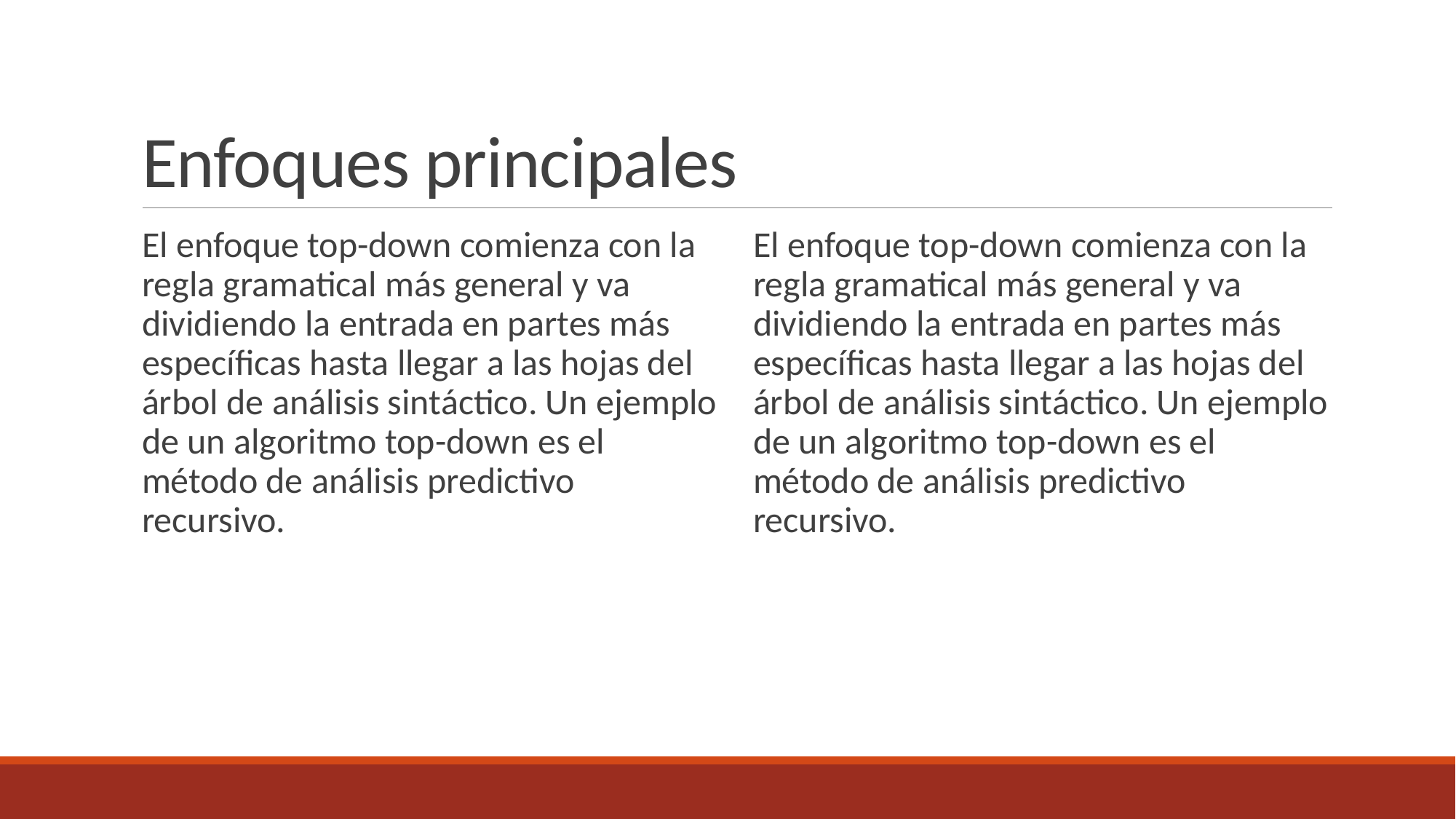

# Enfoques principales
El enfoque top-down comienza con la regla gramatical más general y va dividiendo la entrada en partes más específicas hasta llegar a las hojas del árbol de análisis sintáctico. Un ejemplo de un algoritmo top-down es el método de análisis predictivo recursivo.
El enfoque top-down comienza con la regla gramatical más general y va dividiendo la entrada en partes más específicas hasta llegar a las hojas del árbol de análisis sintáctico. Un ejemplo de un algoritmo top-down es el método de análisis predictivo recursivo.